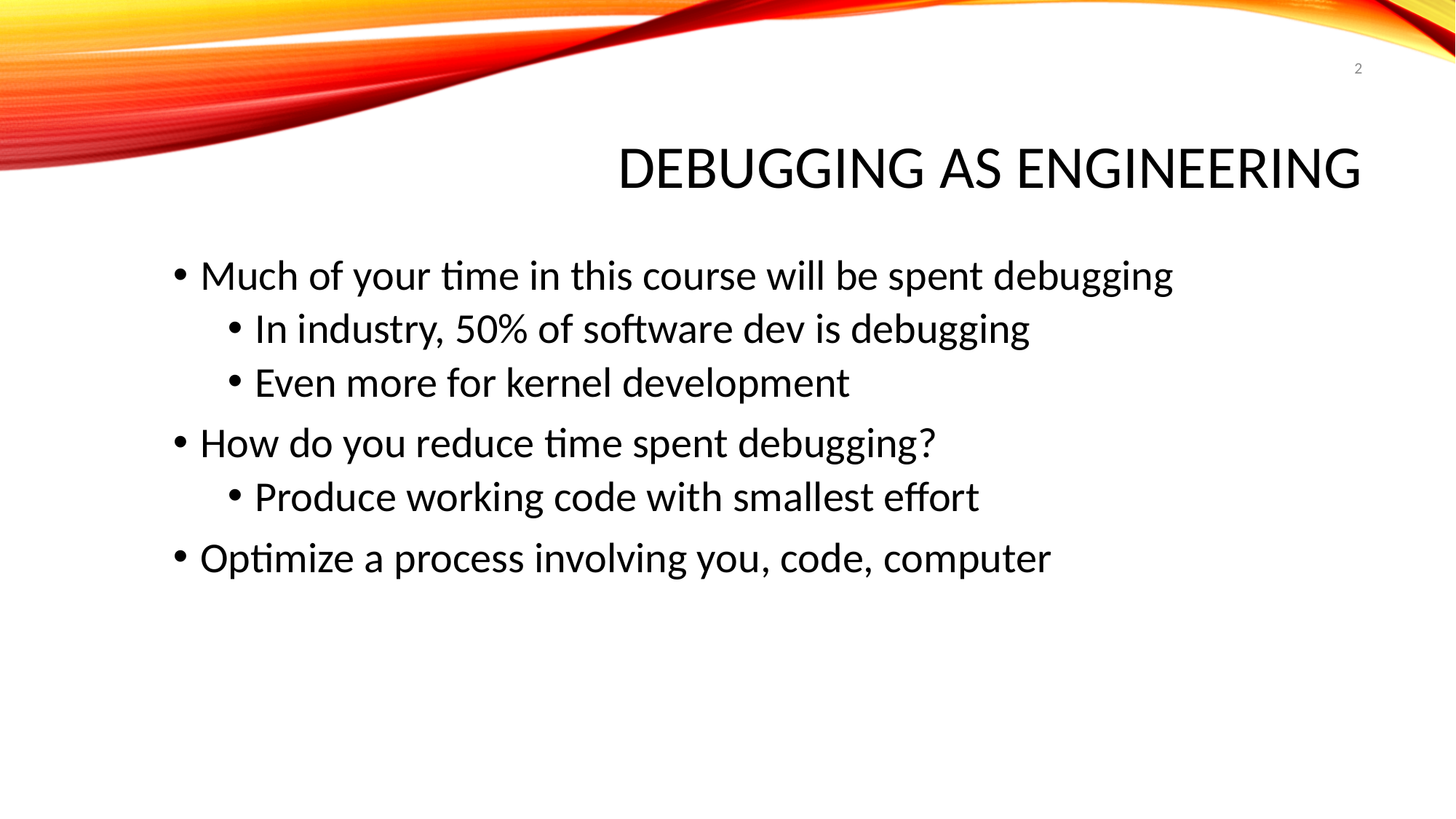

2
# Debugging as Engineering
Much of your time in this course will be spent debugging
In industry, 50% of software dev is debugging
Even more for kernel development
How do you reduce time spent debugging?
Produce working code with smallest effort
Optimize a process involving you, code, computer